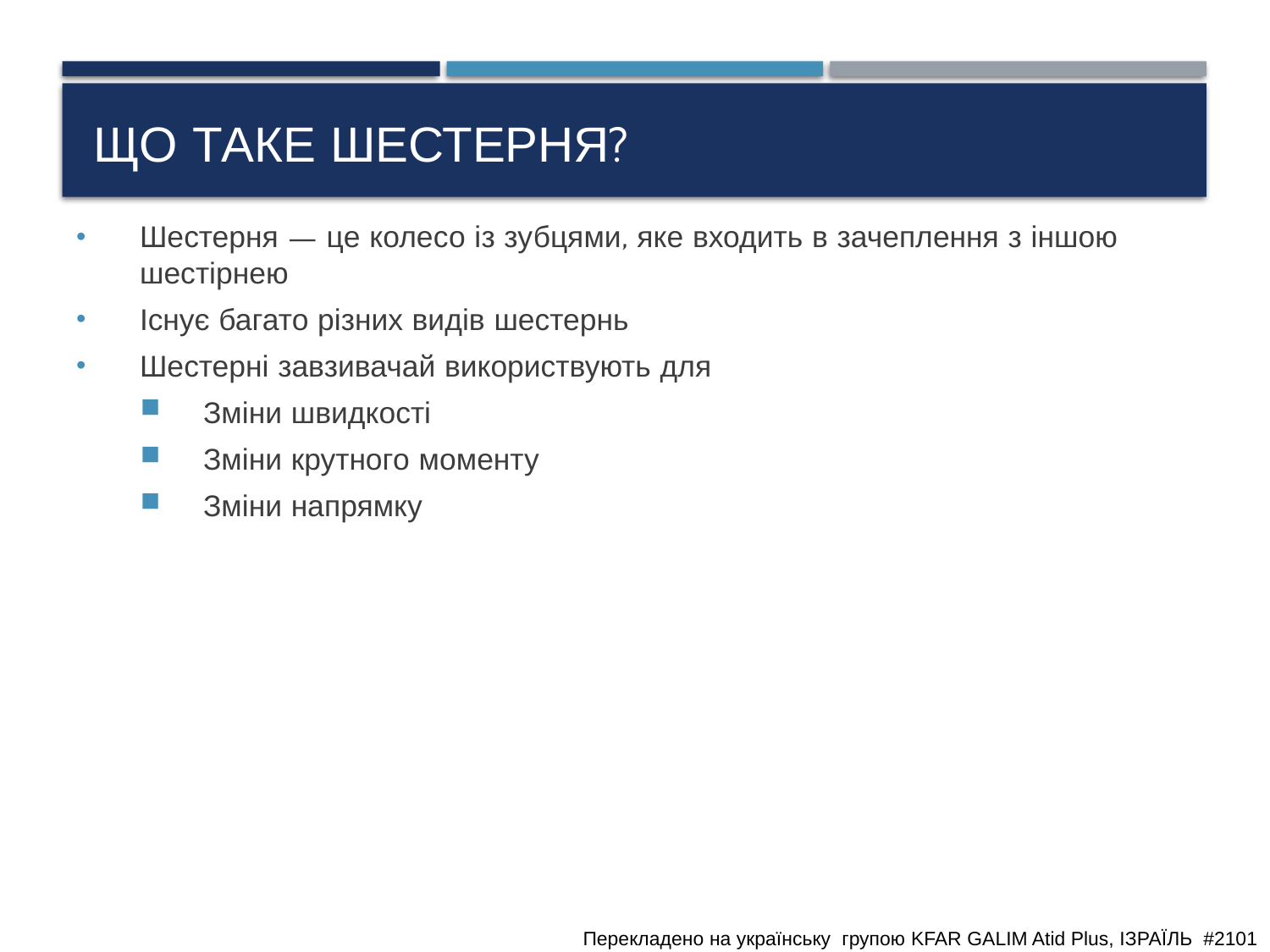

# ЩО ТАКЕ шестерня?
Шестерня — це колесо із зубцями, яке входить в зачеплення з іншою шестірнею
Існує багато різних видів шестернь
Шестерні завзивачай використвують для
Зміни швидкості
Зміни крутного моменту
Зміни напрямку
3
Перекладено на українську  групою KFAR GALIM Atid Plus, ІЗРАЇЛЬ  #2101